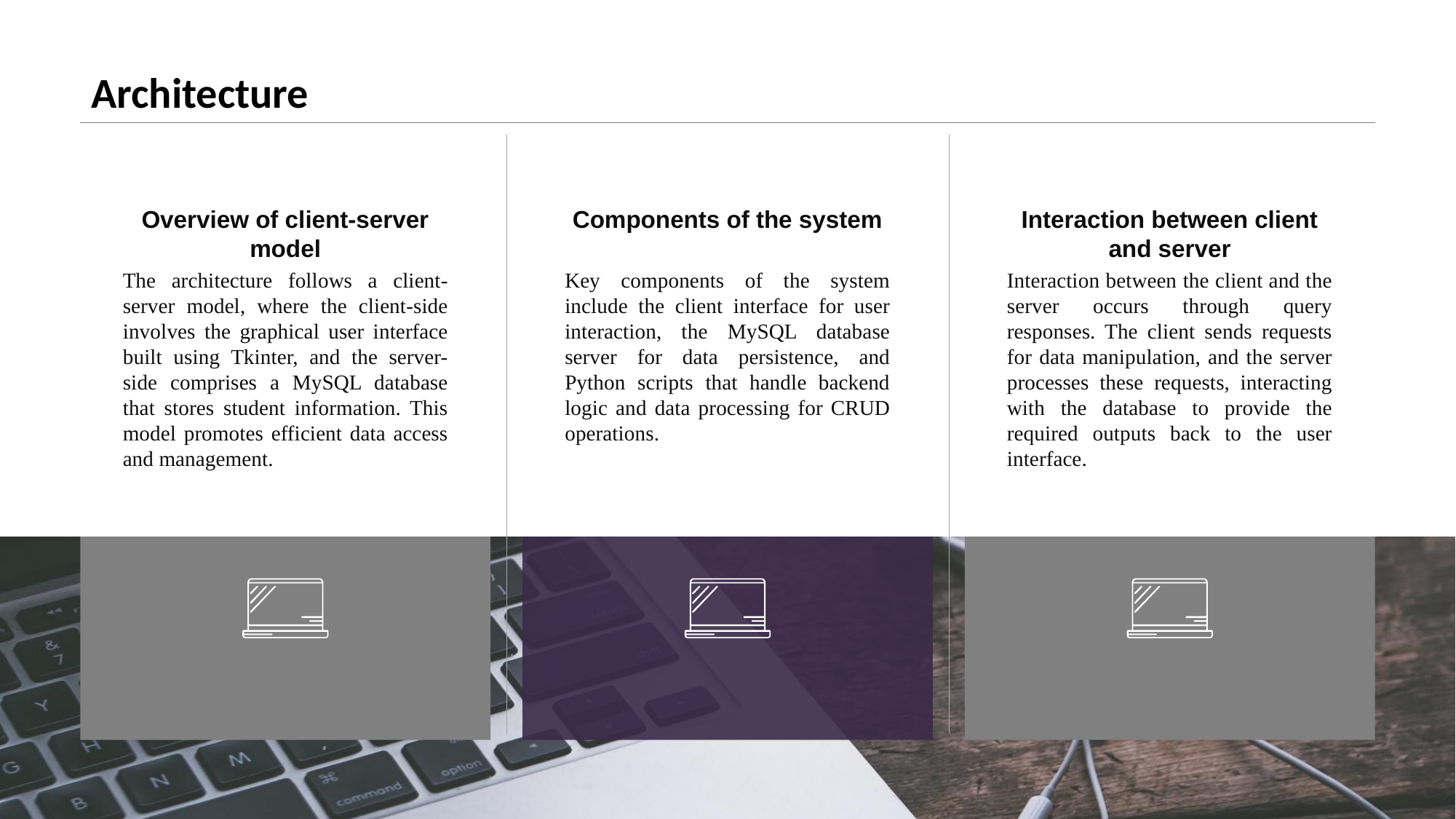

# Architecture
Overview of client-server model
Components of the system
Interaction between client and server
The architecture follows a client-server model, where the client-side involves the graphical user interface built using Tkinter, and the server-side comprises a MySQL database that stores student information. This model promotes efficient data access and management.
Key components of the system include the client interface for user interaction, the MySQL database server for data persistence, and Python scripts that handle backend logic and data processing for CRUD operations.
Interaction between the client and the server occurs through query responses. The client sends requests for data manipulation, and the server processes these requests, interacting with the database to provide the required outputs back to the user interface.